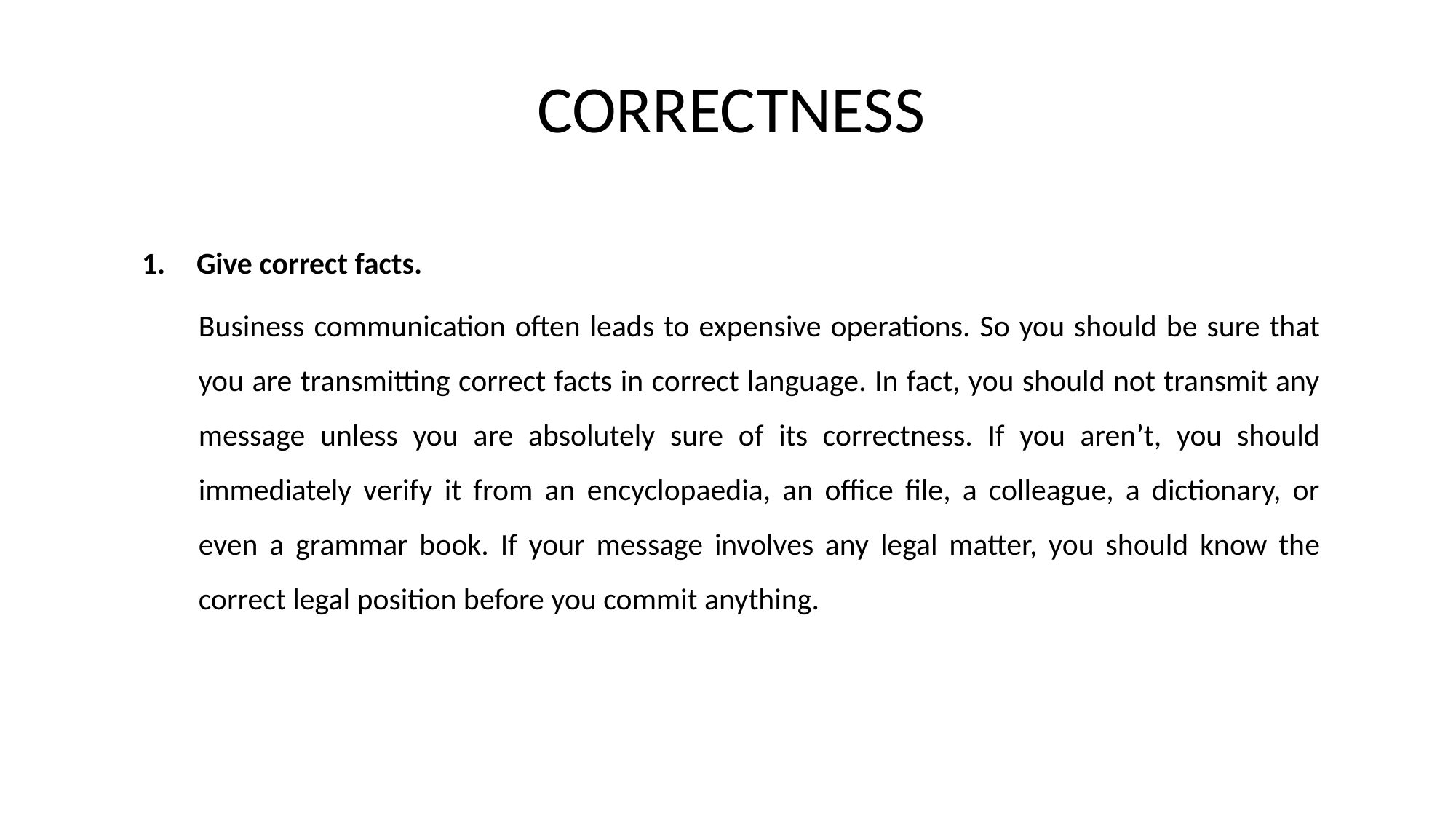

# CORRECTNESS
Give correct facts.
Business communication often leads to expensive operations. So you should be sure that you are transmitting correct facts in correct language. In fact, you should not transmit any message unless you are absolutely sure of its correctness. If you aren’t, you should immediately verify it from an encyclopaedia, an office file, a colleague, a dictionary, or even a grammar book. If your message involves any legal matter, you should know the correct legal position before you commit anything.